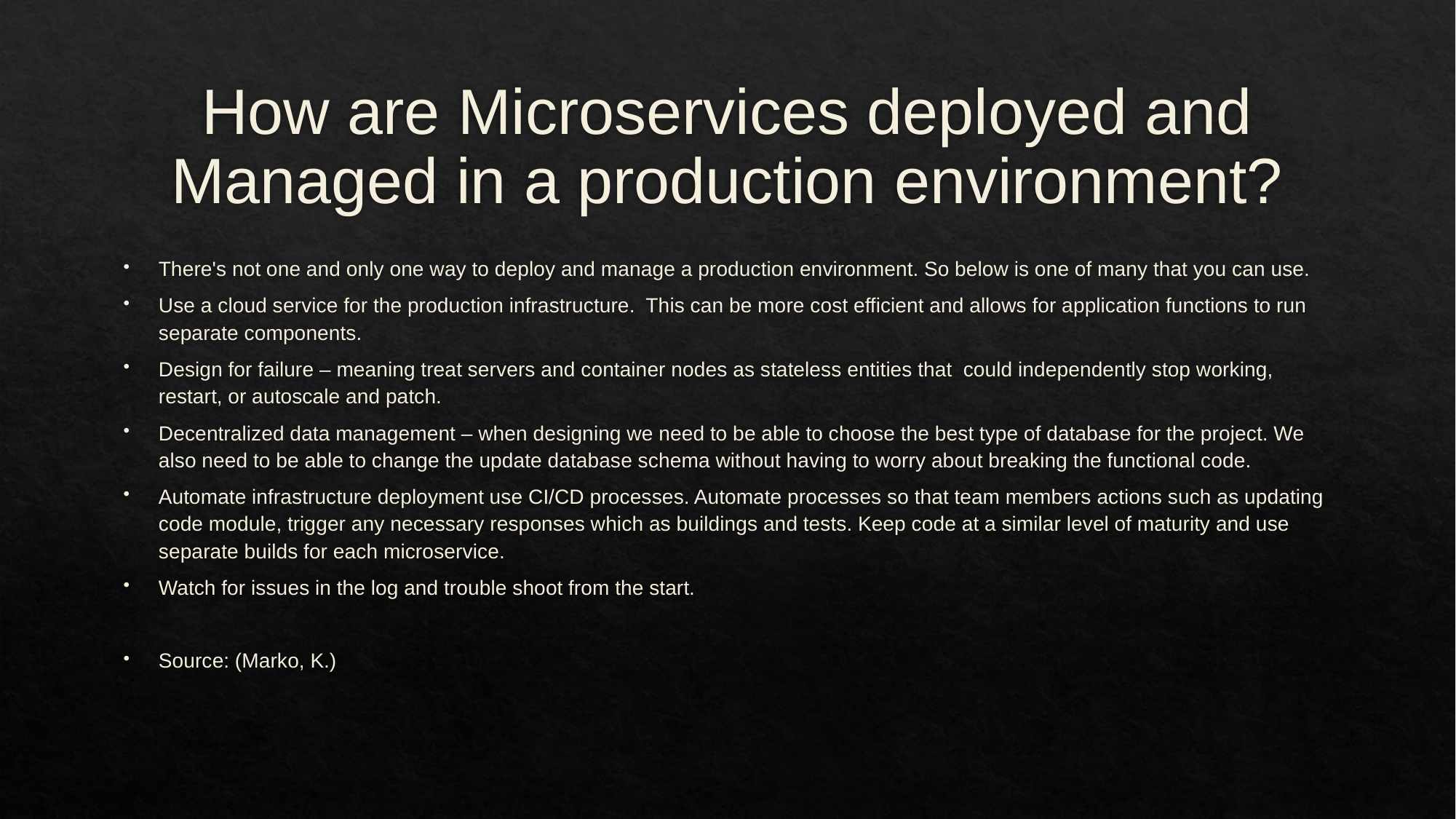

# How are Microservices deployed and Managed in a production environment?
There's not one and only one way to deploy and manage a production environment. So below is one of many that you can use.
Use a cloud service for the production infrastructure.  This can be more cost efficient and allows for application functions to run separate components.
Design for failure – meaning treat servers and container nodes as stateless entities that  could independently stop working, restart, or autoscale and patch.
Decentralized data management – when designing we need to be able to choose the best type of database for the project. We also need to be able to change the update database schema without having to worry about breaking the functional code.
Automate infrastructure deployment use CI/CD processes. Automate processes so that team members actions such as updating code module, trigger any necessary responses which as buildings and tests. Keep code at a similar level of maturity and use separate builds for each microservice.
Watch for issues in the log and trouble shoot from the start.

Source: (Marko, K.)